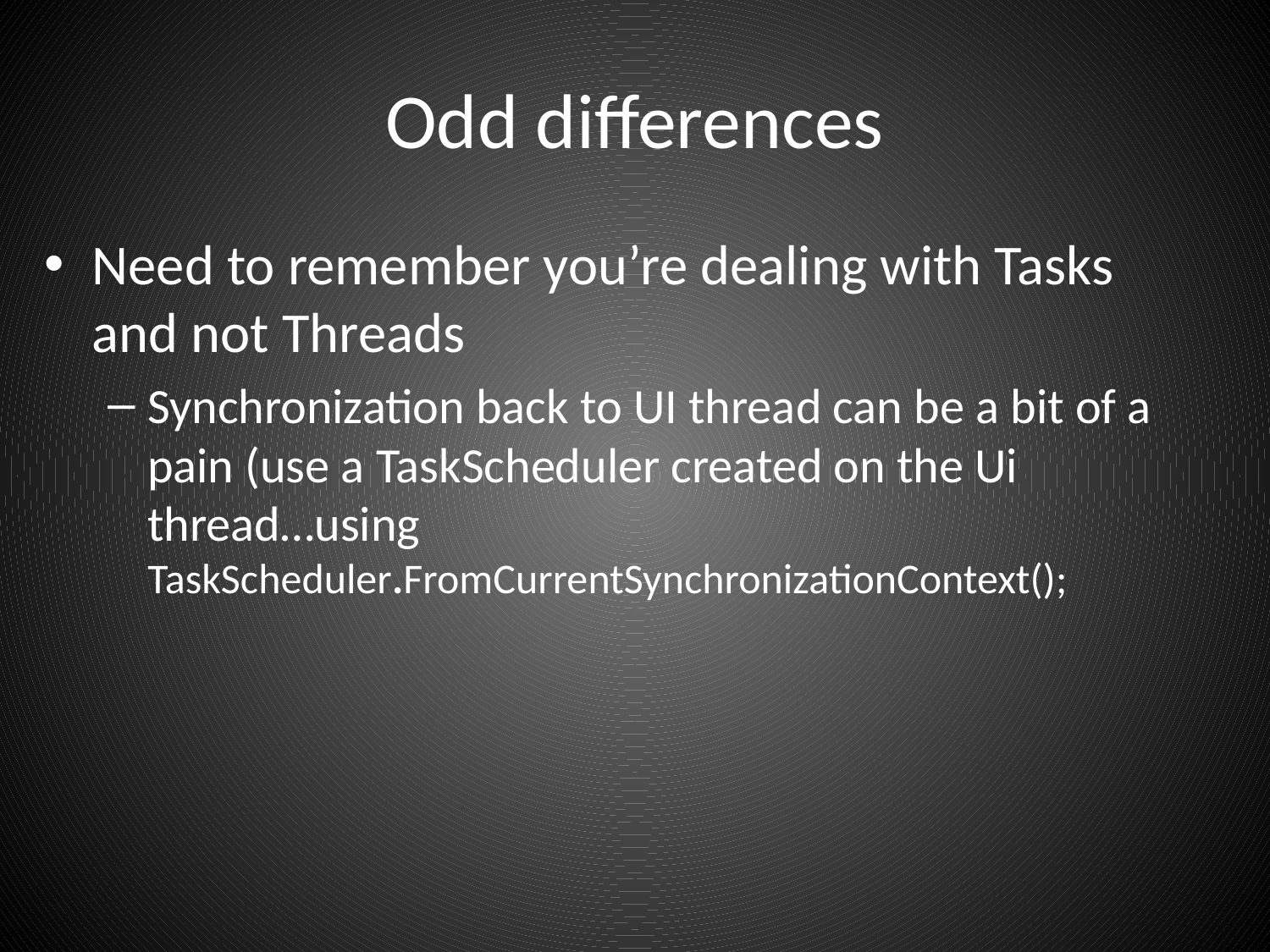

# Odd differences
Need to remember you’re dealing with Tasks and not Threads
Synchronization back to UI thread can be a bit of a pain (use a TaskScheduler created on the Ui thread…using TaskScheduler.FromCurrentSynchronizationContext();